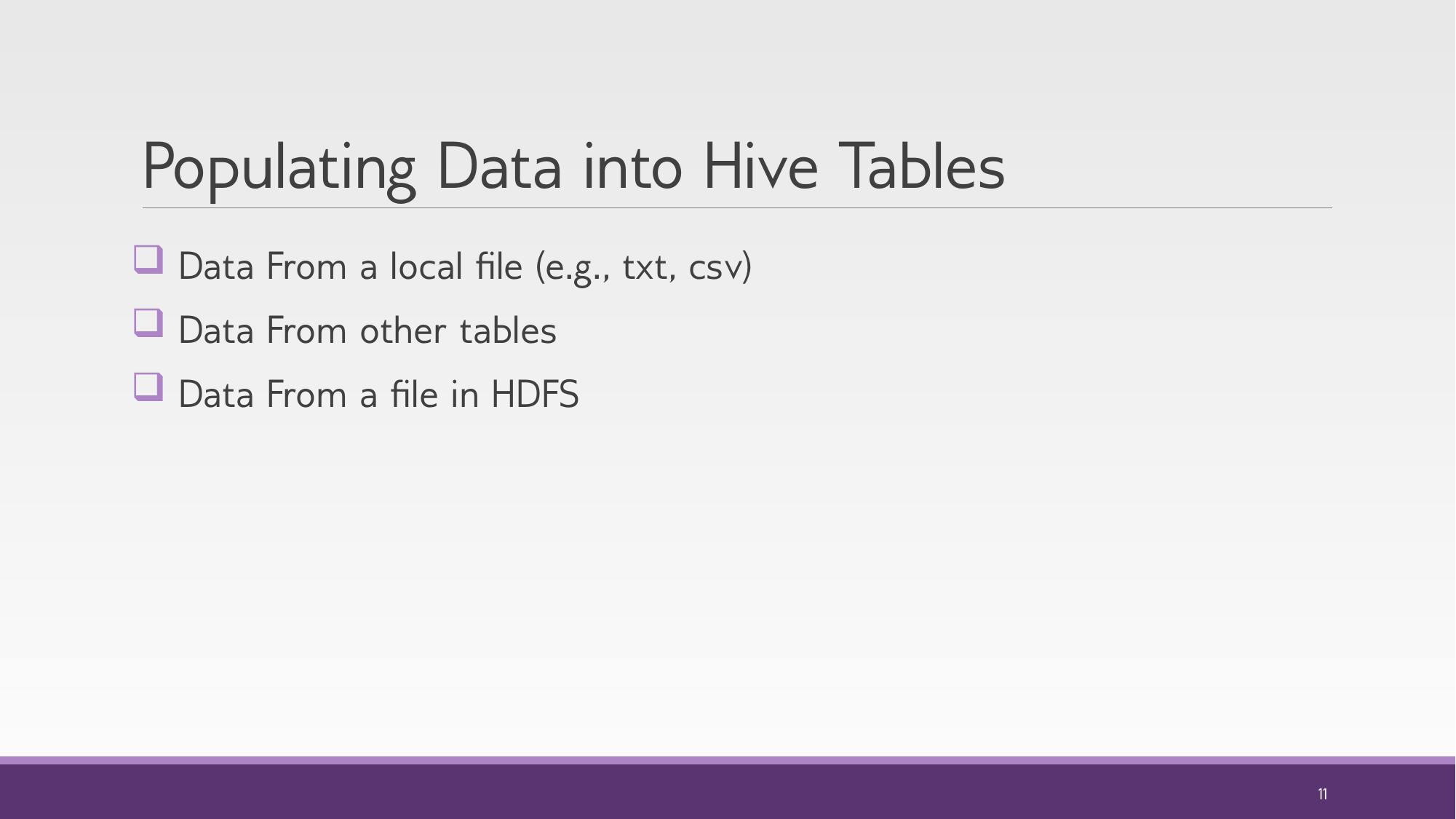

# Populating Data into Hive Tables
 Data From a local file (e.g., txt, csv)
 Data From other tables
 Data From a file in HDFS

11